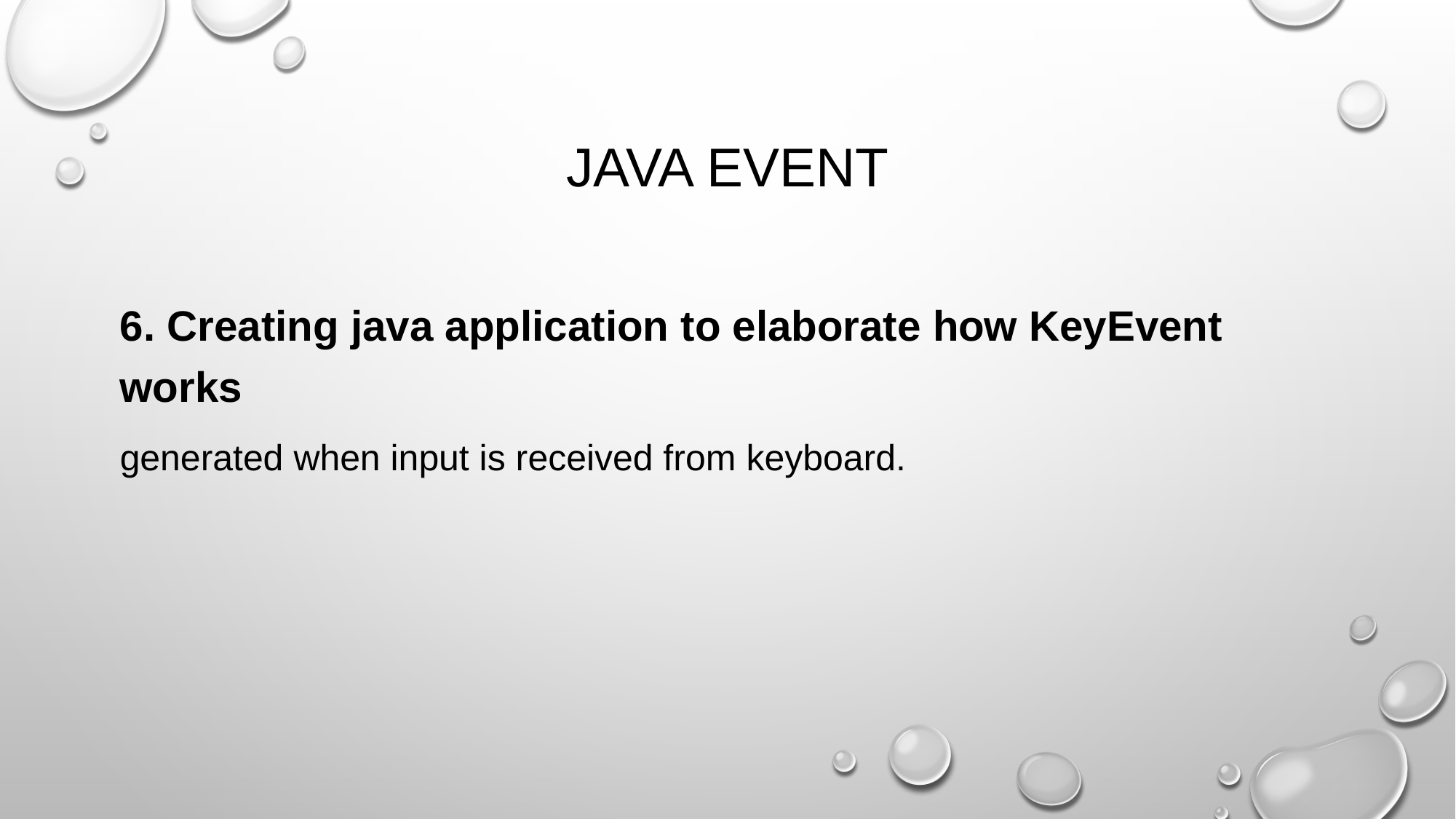

# Java Event
6. Creating java application to elaborate how KeyEvent works
generated when input is received from keyboard.